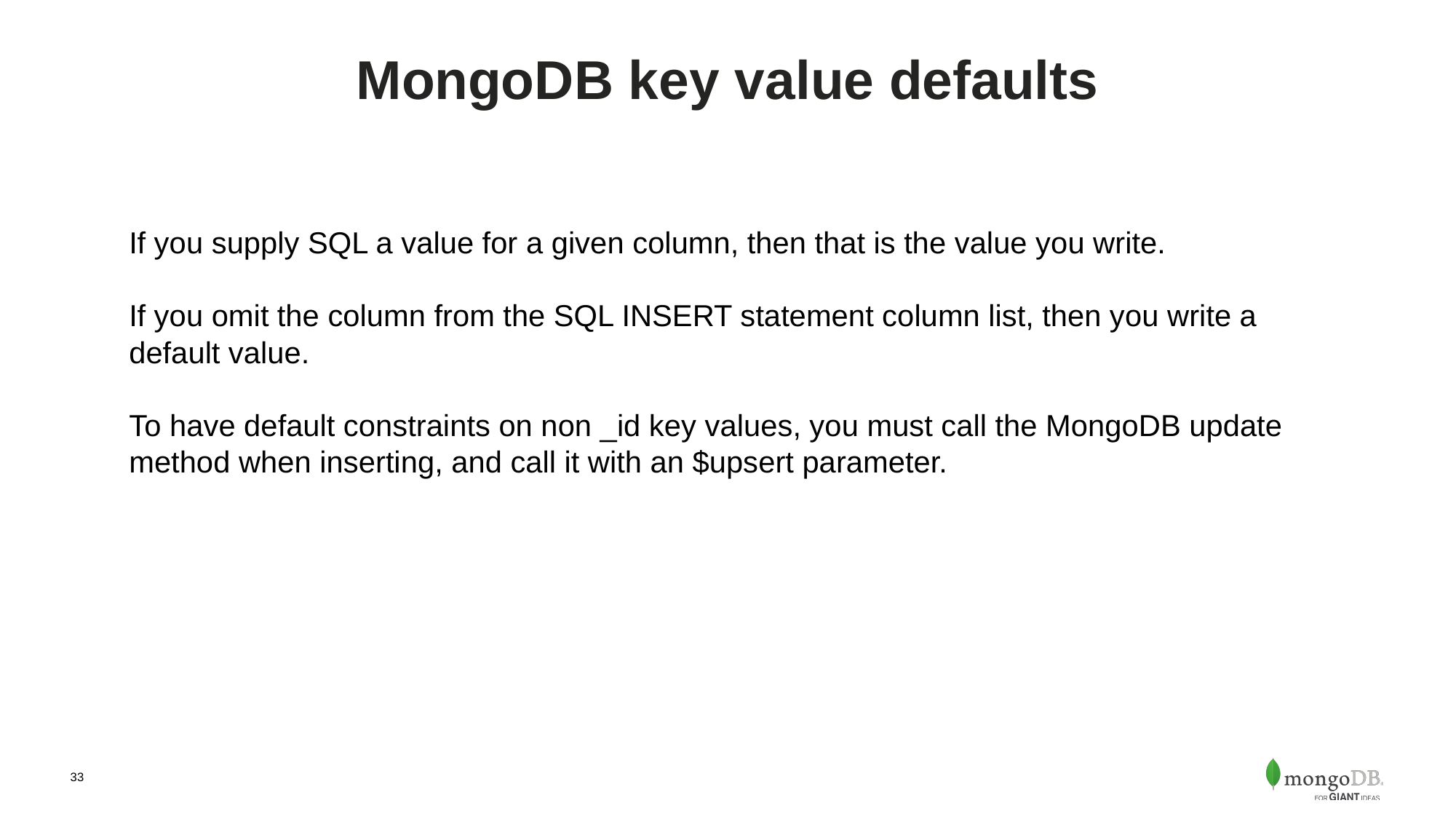

# MongoDB key value defaults
If you supply SQL a value for a given column, then that is the value you write.

If you omit the column from the SQL INSERT statement column list, then you write a default value.

To have default constraints on non _id key values, you must call the MongoDB update method when inserting, and call it with an $upsert parameter.